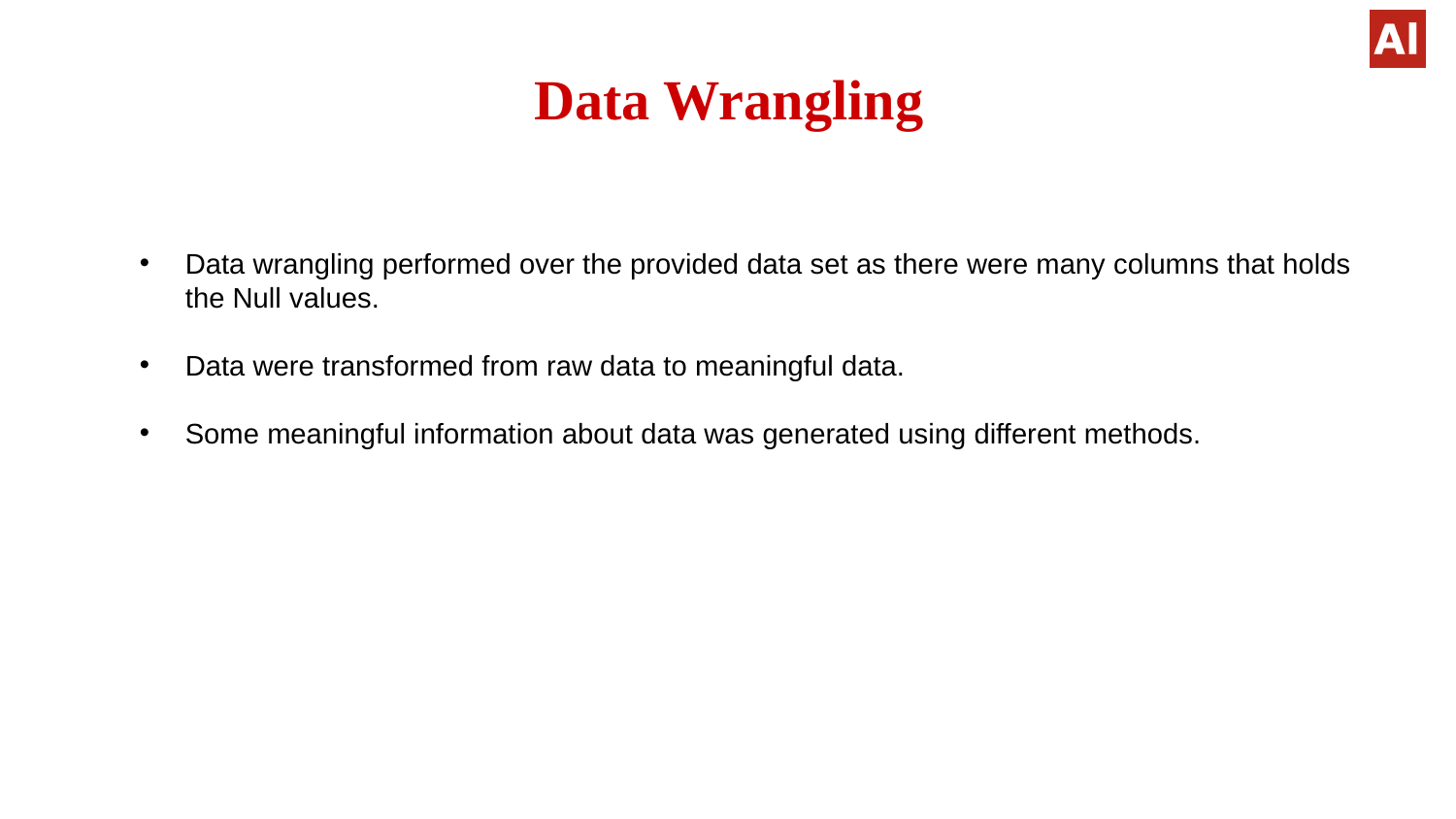

# Data Wrangling
Data wrangling performed over the provided data set as there were many columns that holds the Null values.

Data were transformed from raw data to meaningful data.

Some meaningful information about data was generated using different methods.